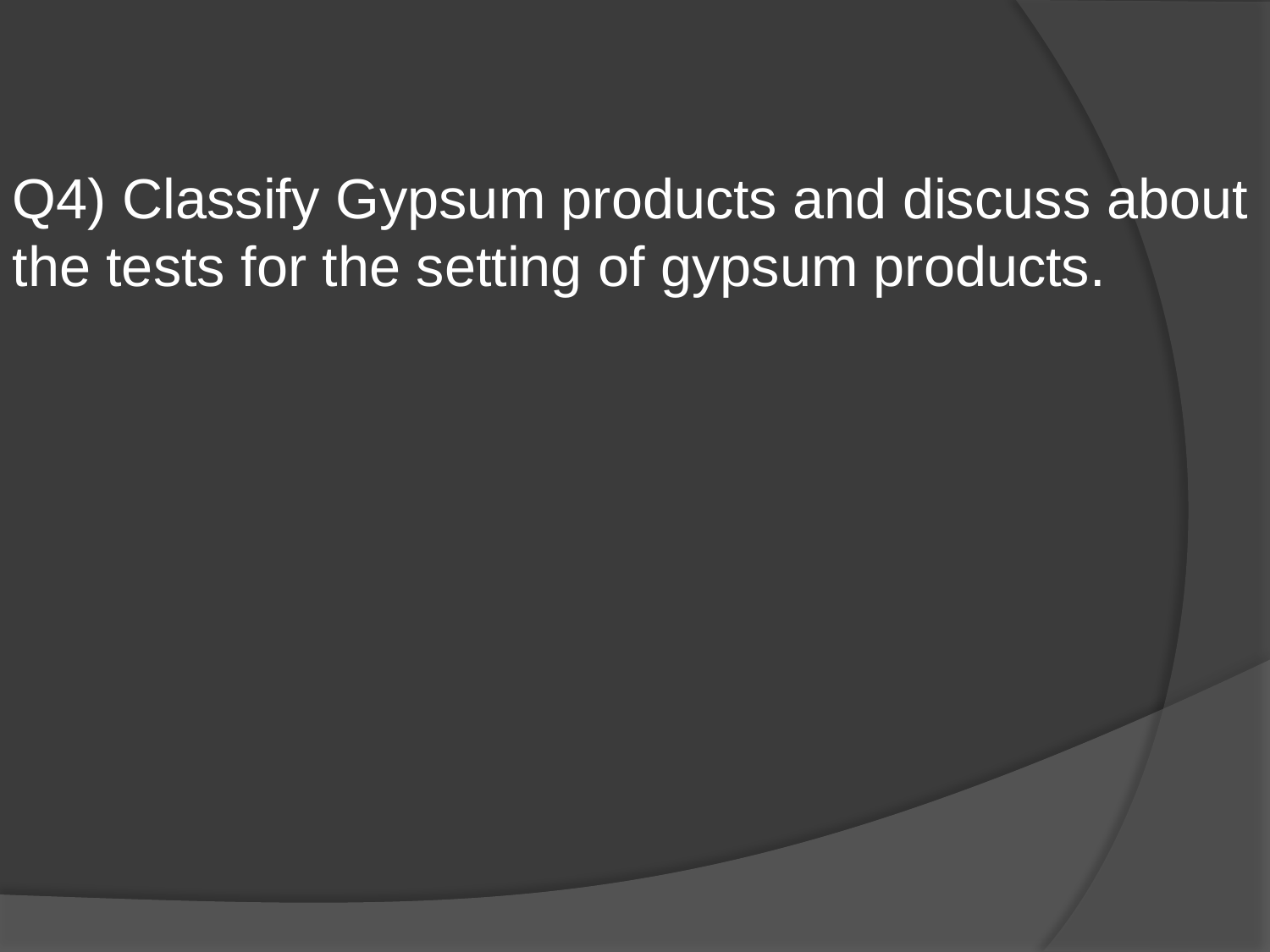

Q4) Classify Gypsum products and discuss about the tests for the setting of gypsum products.